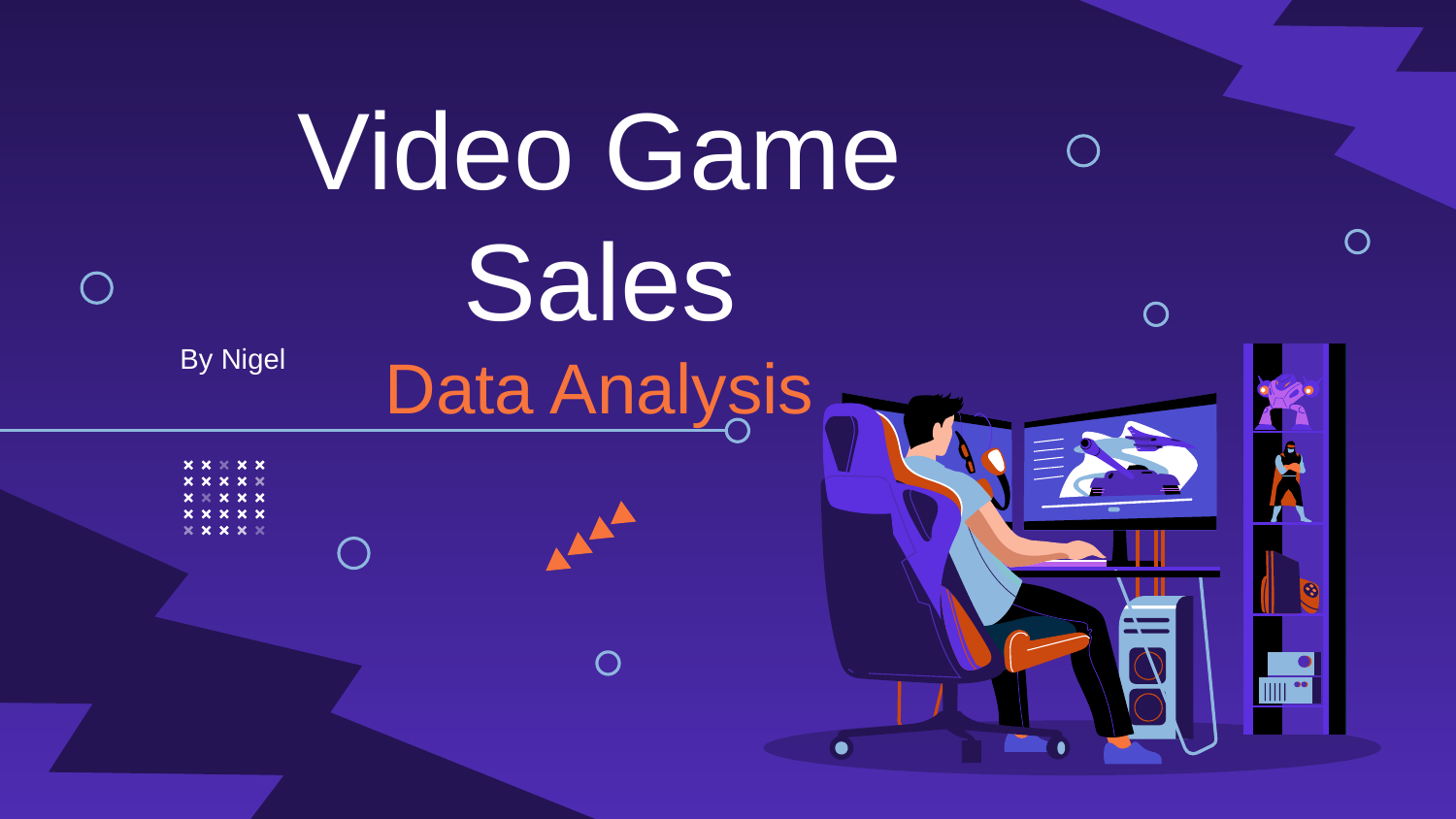

# Video Game Sales Data Analysis

By Nigel